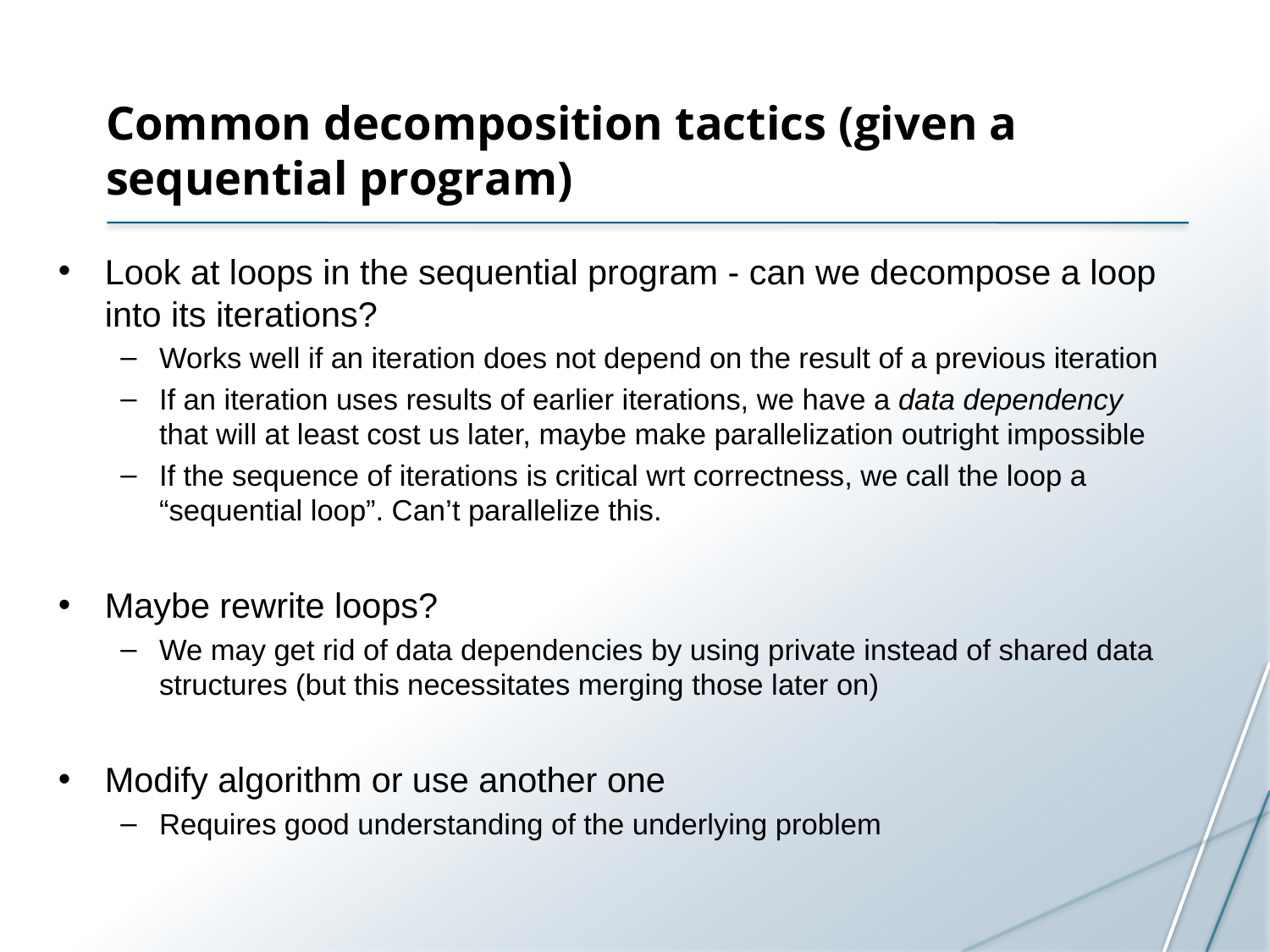

# Common decomposition tactics (given a sequential program)
Look at loops in the sequential program - can we decompose a loop into its iterations?
Works well if an iteration does not depend on the result of a previous iteration
If an iteration uses results of earlier iterations, we have a data dependency that will at least cost us later, maybe make parallelization outright impossible
If the sequence of iterations is critical wrt correctness, we call the loop a “sequential loop”. Can’t parallelize this.

Maybe rewrite loops?
We may get rid of data dependencies by using private instead of shared data structures (but this necessitates merging those later on)

Modify algorithm or use another one
Requires good understanding of the underlying problem